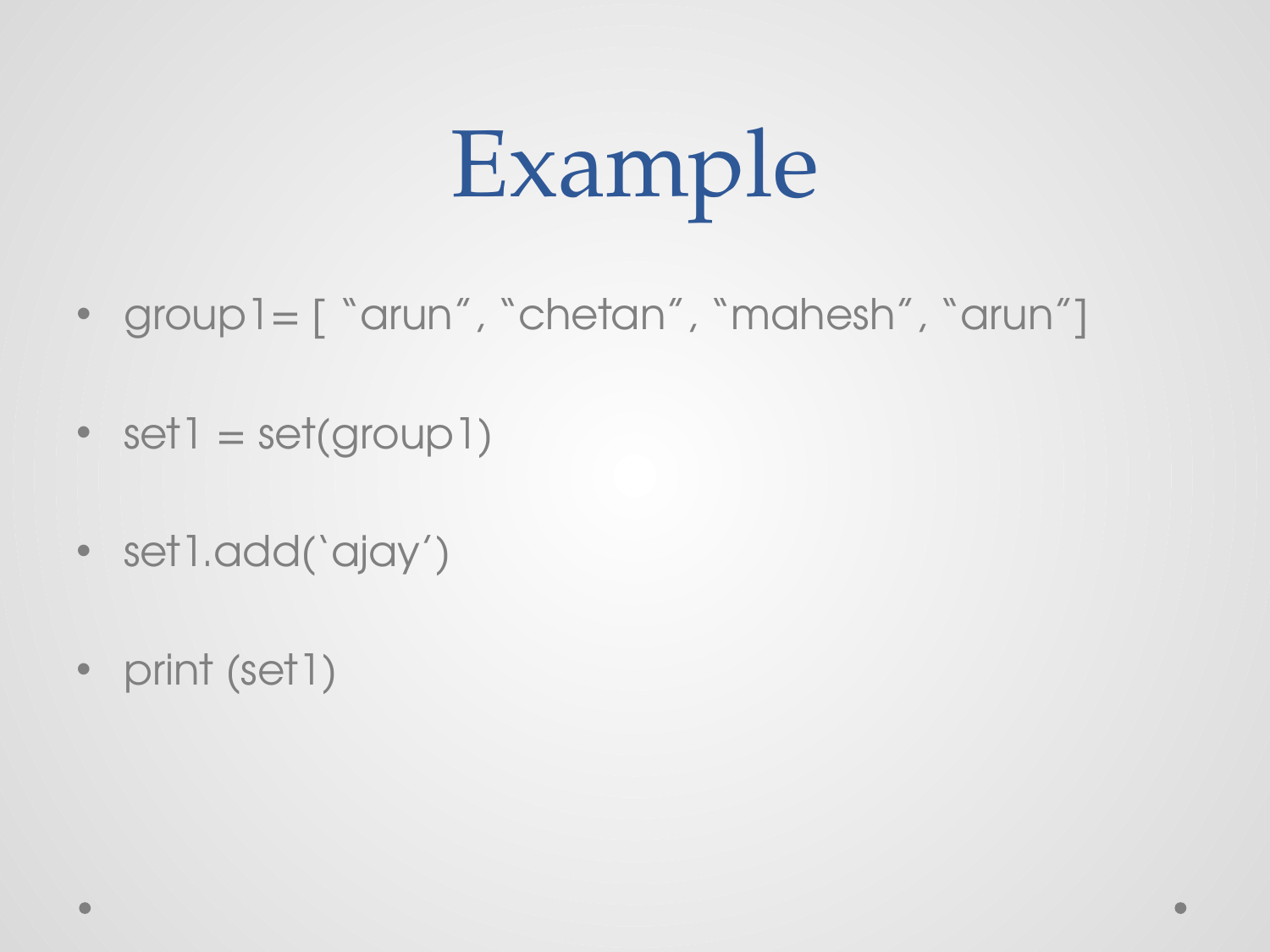

# Example

group1= [ “arun”, “chetan”, “mahesh”, “arun”]

set1 = set(group1)

set1.add(‘ajay’)

print (set1)